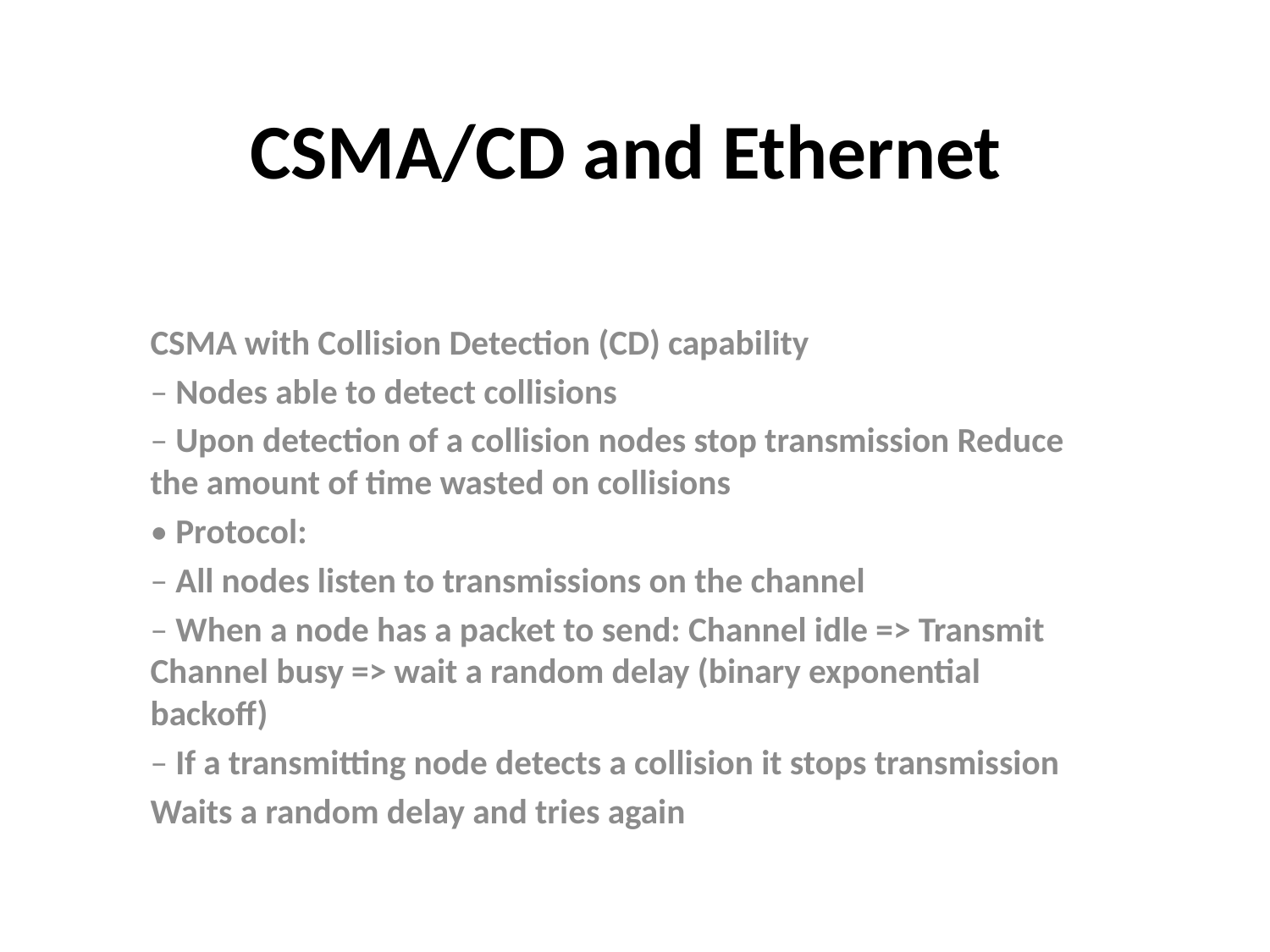

# CSMA/CD and Ethernet

CSMA with Collision Detection (CD) capability
– Nodes able to detect collisions
– Upon detection of a collision nodes stop transmission Reduce the amount of time wasted on collisions
• Protocol:
– All nodes listen to transmissions on the channel
– When a node has a packet to send: Channel idle => Transmit Channel busy => wait a random delay (binary exponential backoff)
– If a transmitting node detects a collision it stops transmission
Waits a random delay and tries again